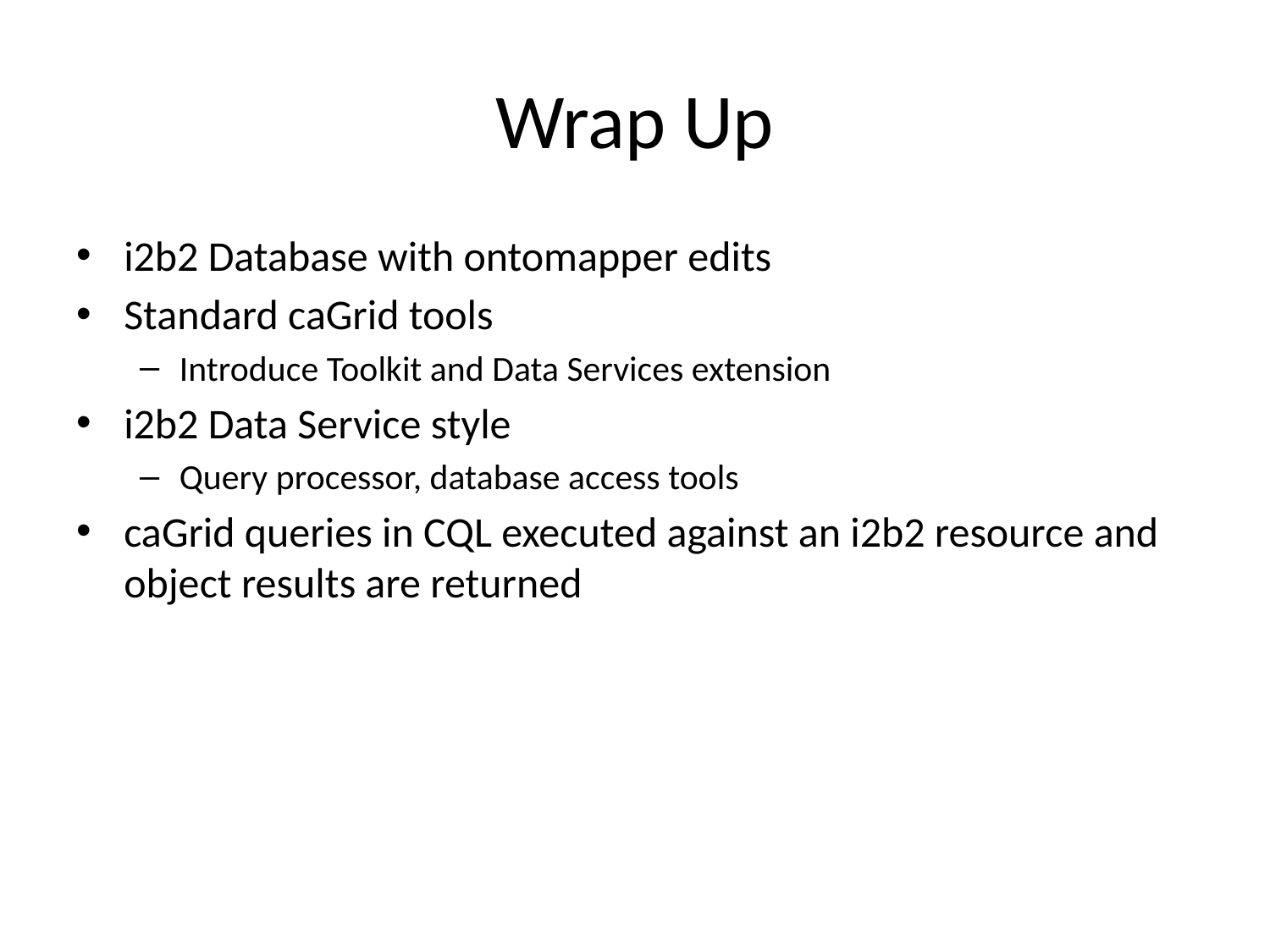

# Wrap Up
i2b2 Database with ontomapper edits
Standard caGrid tools
Introduce Toolkit and Data Services extension
i2b2 Data Service style
Query processor, database access tools
caGrid queries in CQL executed against an i2b2 resource and object results are returned